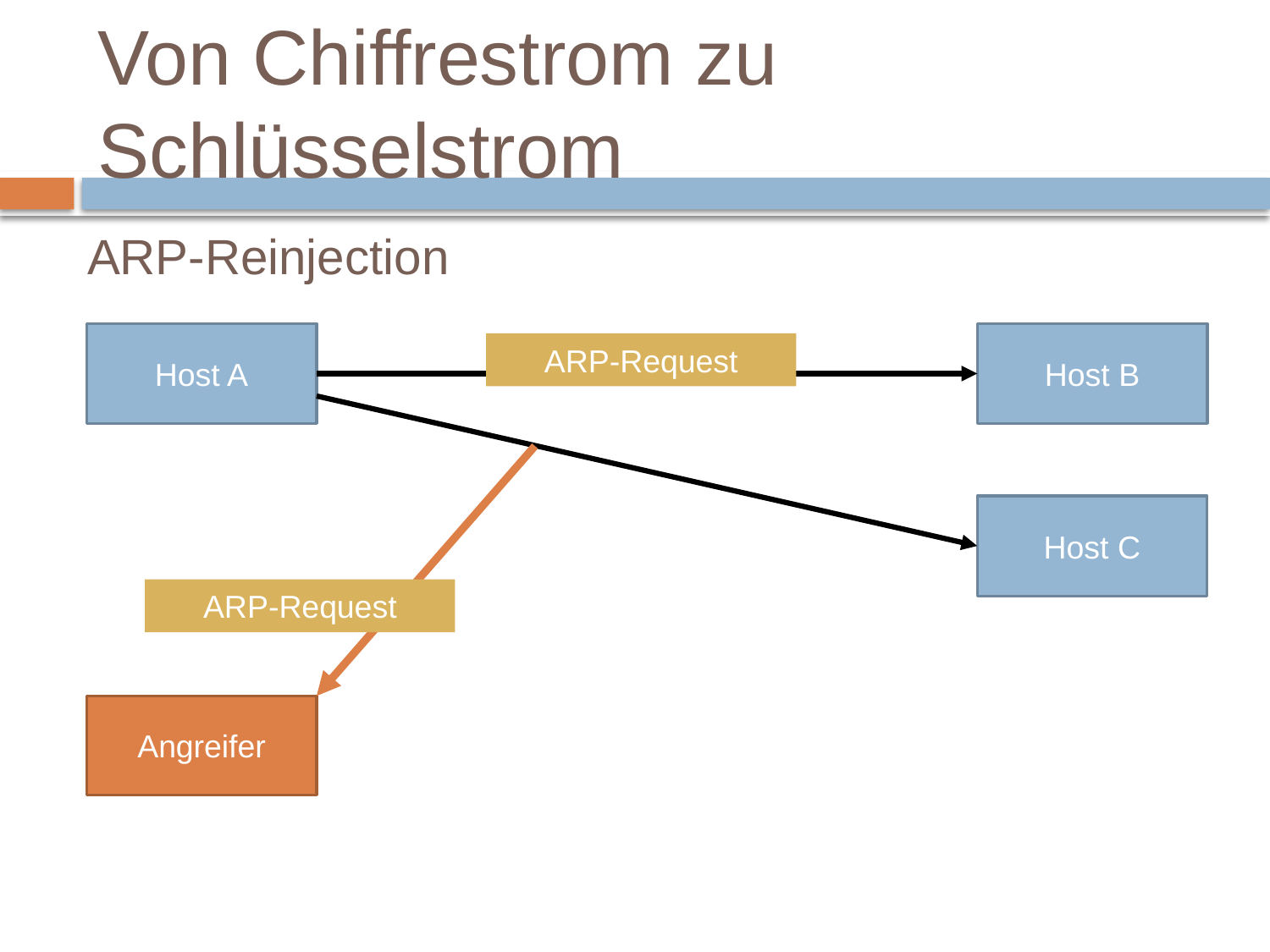

# Von Chiffrestrom zu Schlüsselstrom
ARP-Reinjection
Host A
Host B
ARP-Request
Host C
ARP-Request
Angreifer